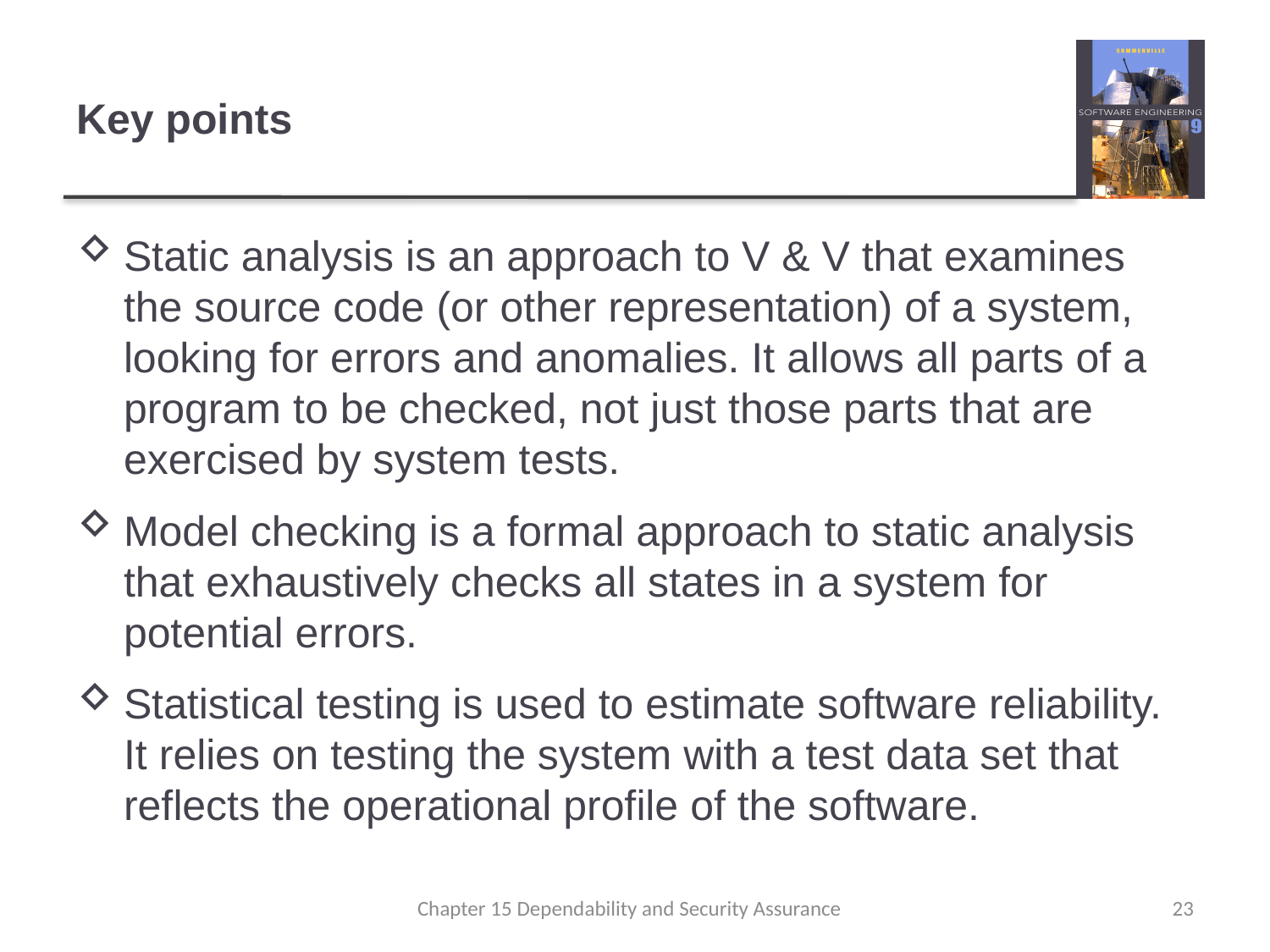

# Key points
Static analysis is an approach to V & V that examines the source code (or other representation) of a system, looking for errors and anomalies. It allows all parts of a program to be checked, not just those parts that are exercised by system tests.
Model checking is a formal approach to static analysis that exhaustively checks all states in a system for potential errors.
Statistical testing is used to estimate software reliability. It relies on testing the system with a test data set that reflects the operational profile of the software.

Chapter 15 Dependability and Security Assurance
23